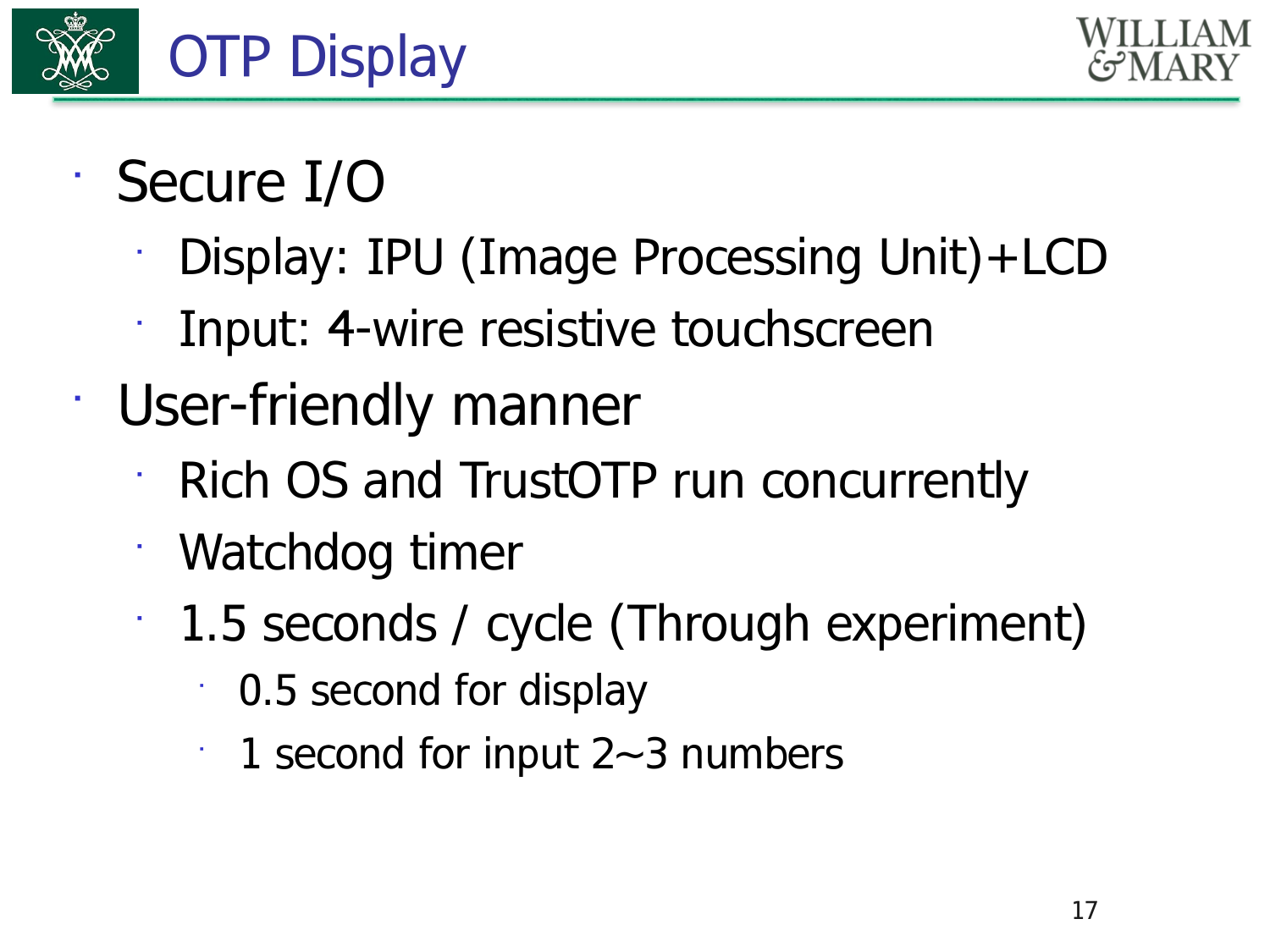

# OTP Display
Secure I/O
Display: IPU (Image Processing Unit)+LCD
Input: 4-wire resistive touchscreen
User-friendly manner
Rich OS and TrustOTP run concurrently
Watchdog timer
1.5 seconds / cycle (Through experiment)
0.5 second for display
1 second for input 2~3 numbers
17